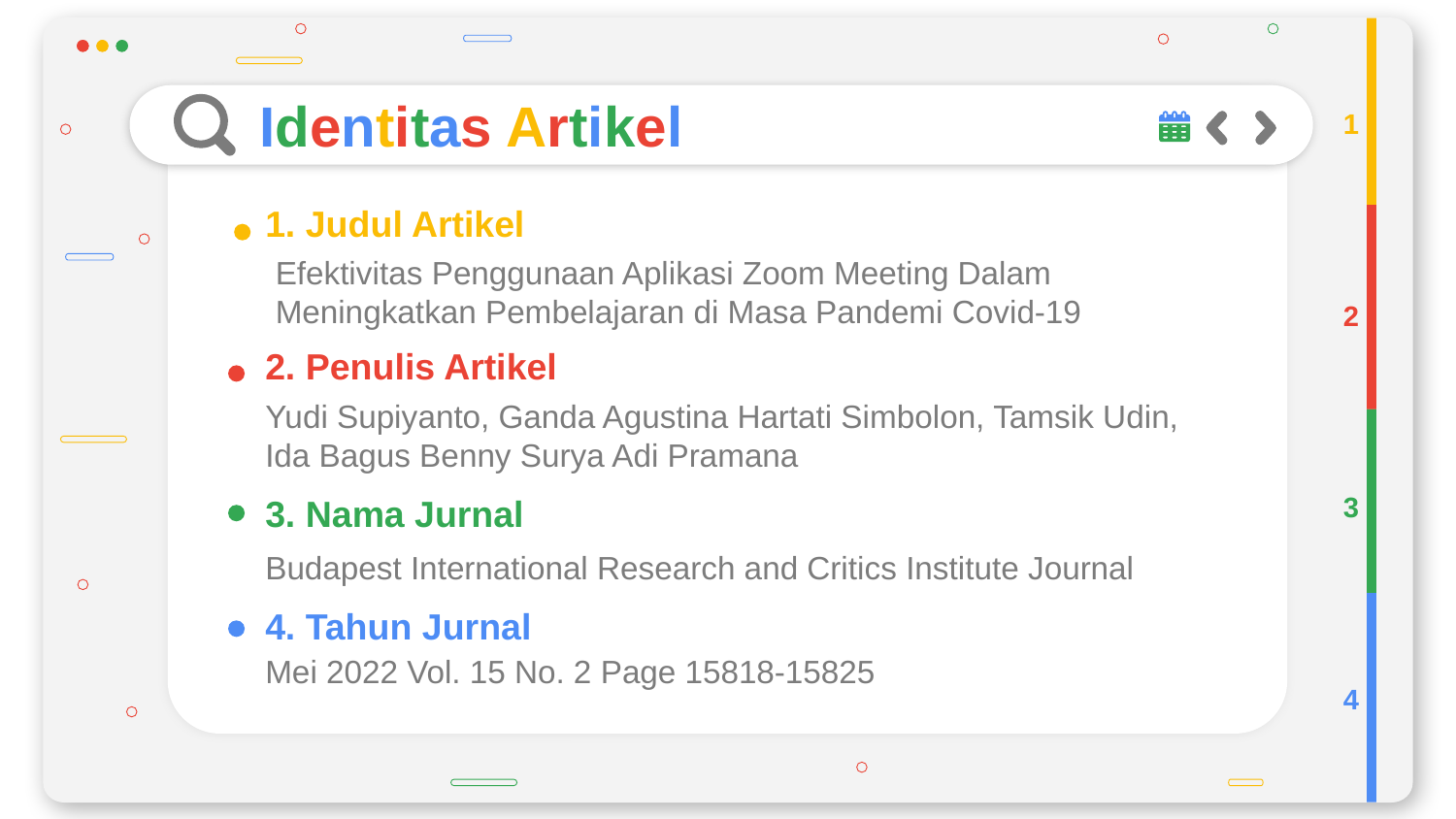

# Identitas Artikel
1

1. Judul Artikel

Efektivitas Penggunaan Aplikasi Zoom Meeting Dalam Meningkatkan Pembelajaran di Masa Pandemi Covid-19
2

2. Penulis Artikel

Yudi Supiyanto, Ganda Agustina Hartati Simbolon, Tamsik Udin, Ida Bagus Benny Surya Adi Pramana
3
3. Nama Jurnal

Budapest International Research and Critics Institute Journal
4. Tahun Jurnal

Mei 2022 Vol. 15 No. 2 Page 15818-15825
4